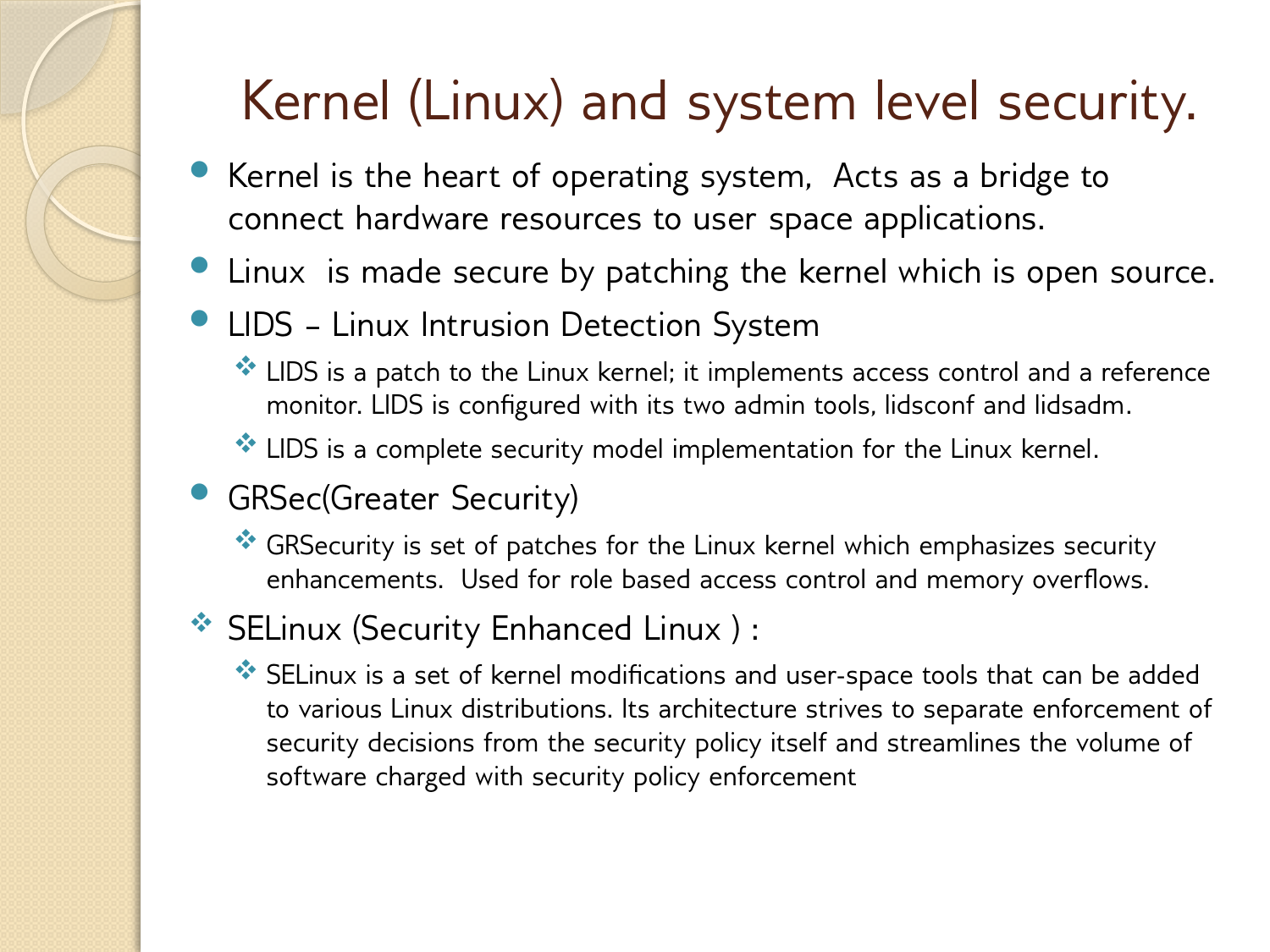

# Kernel (Linux) and system level security.
Kernel is the heart of operating system,  Acts as a bridge to connect hardware resources to user space applications.
Linux  is made secure by patching the kernel which is open source.
LIDS – Linux Intrusion Detection System
LIDS is a patch to the Linux kernel; it implements access control and a reference monitor. LIDS is configured with its two admin tools, lidsconf and lidsadm.
LIDS is a complete security model implementation for the Linux kernel.
GRSec(Greater Security)
GRSecurity is set of patches for the Linux kernel which emphasizes security enhancements.  Used for role based access control and memory overflows.
SELinux (Security Enhanced Linux ) :
SELinux is a set of kernel modifications and user-space tools that can be added to various Linux distributions. Its architecture strives to separate enforcement of security decisions from the security policy itself and streamlines the volume of software charged with security policy enforcement